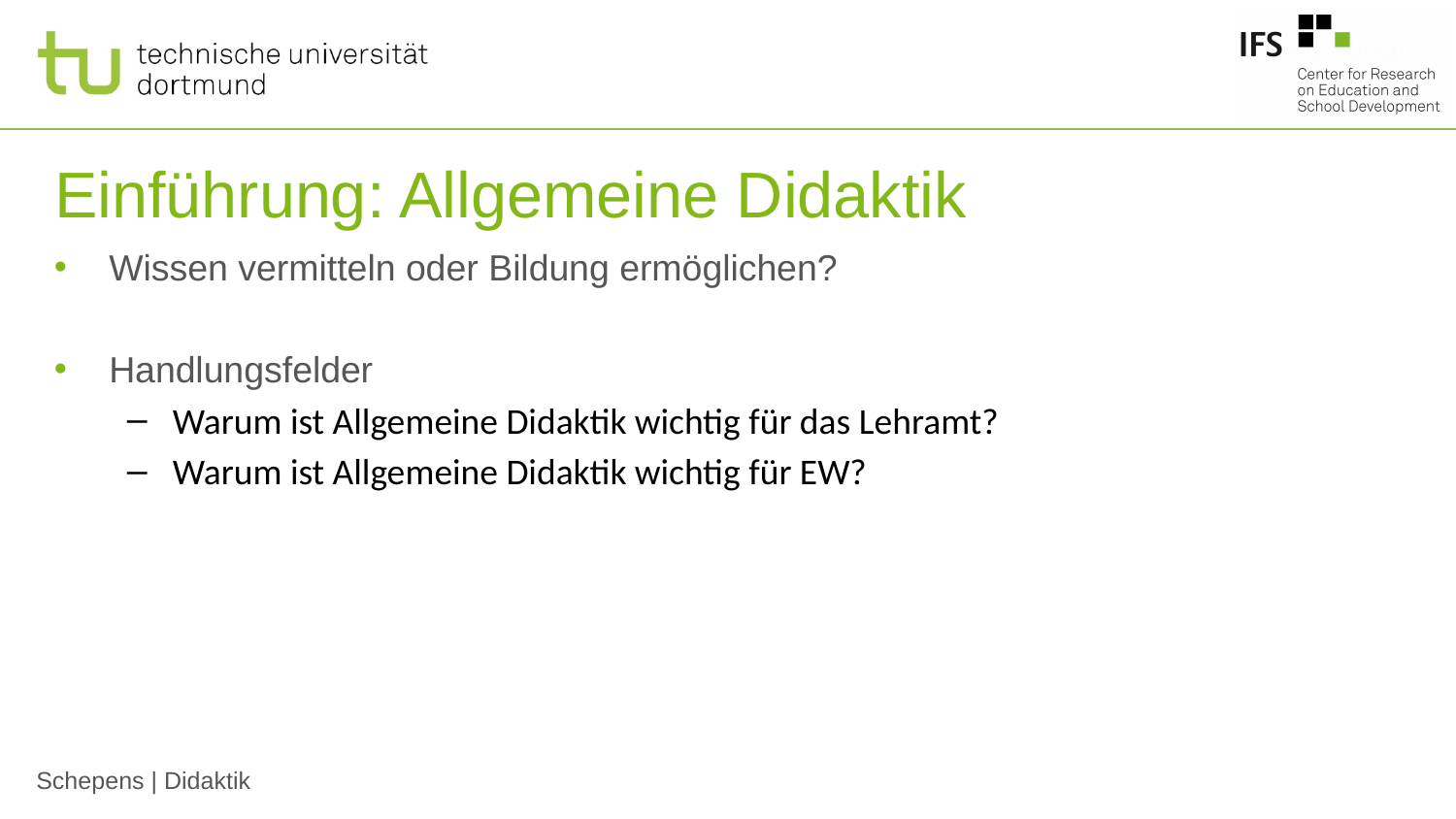

# Einführung: Allgemeine Didaktik
Wissen vermitteln oder Bildung ermöglichen?

Handlungsfelder
Warum ist Allgemeine Didaktik wichtig für das Lehramt?
Warum ist Allgemeine Didaktik wichtig für EW?